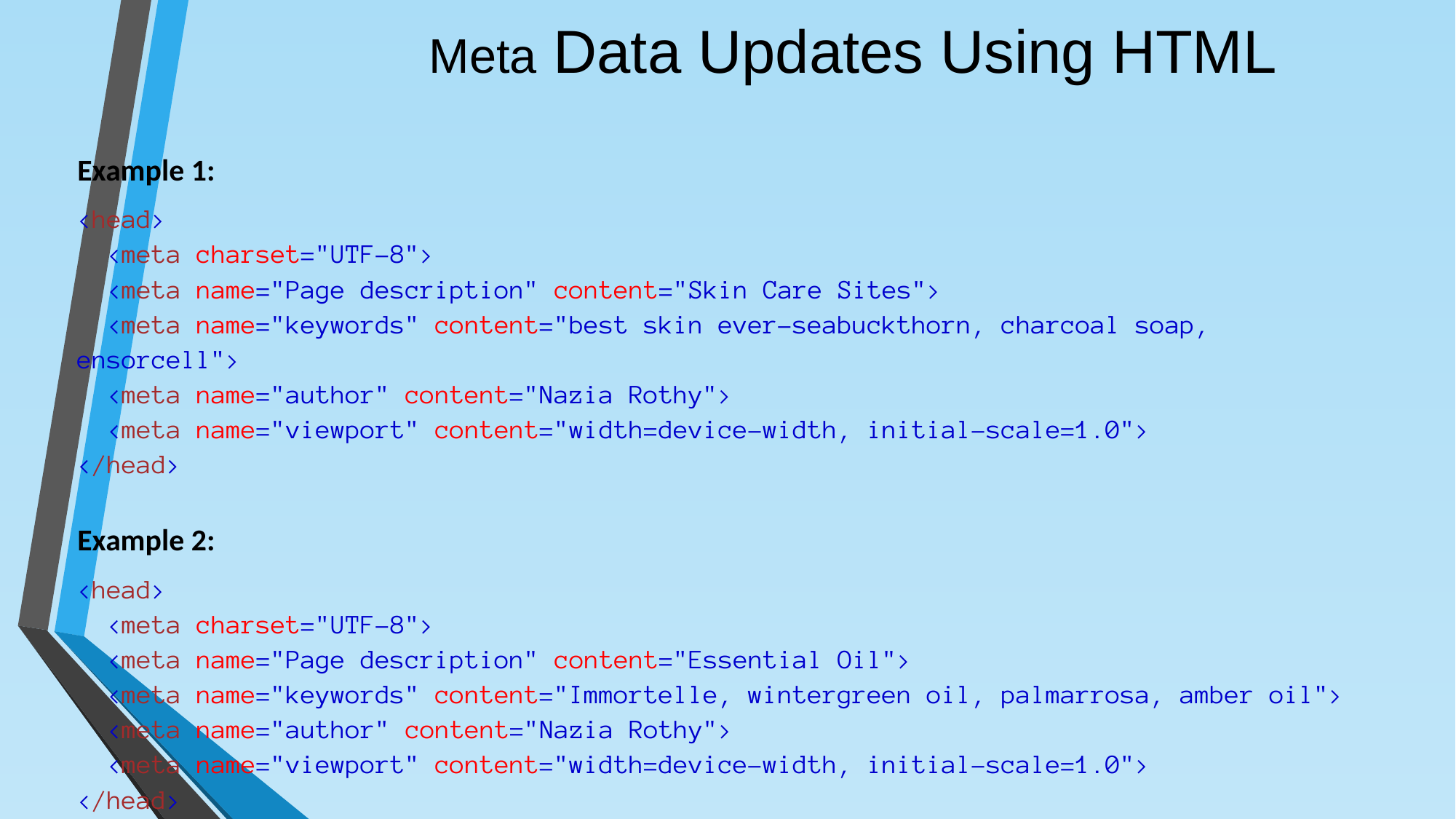

# Meta Data Updates Using HTML
Example 1:
<head>
  <meta charset="UTF-8">
  <meta name="Page description" content="Skin Care Sites">
  <meta name="keywords" content="best skin ever-seabuckthorn, charcoal soap, ensorcell">
  <meta name="author" content="Nazia Rothy">
  <meta name="viewport" content="width=device-width, initial-scale=1.0">
</head>
Example 2:
<head>
  <meta charset="UTF-8">
  <meta name="Page description" content="Essential Oil">
  <meta name="keywords" content="Immortelle, wintergreen oil, palmarrosa, amber oil">
  <meta name="author" content="Nazia Rothy">
  <meta name="viewport" content="width=device-width, initial-scale=1.0">
</head>